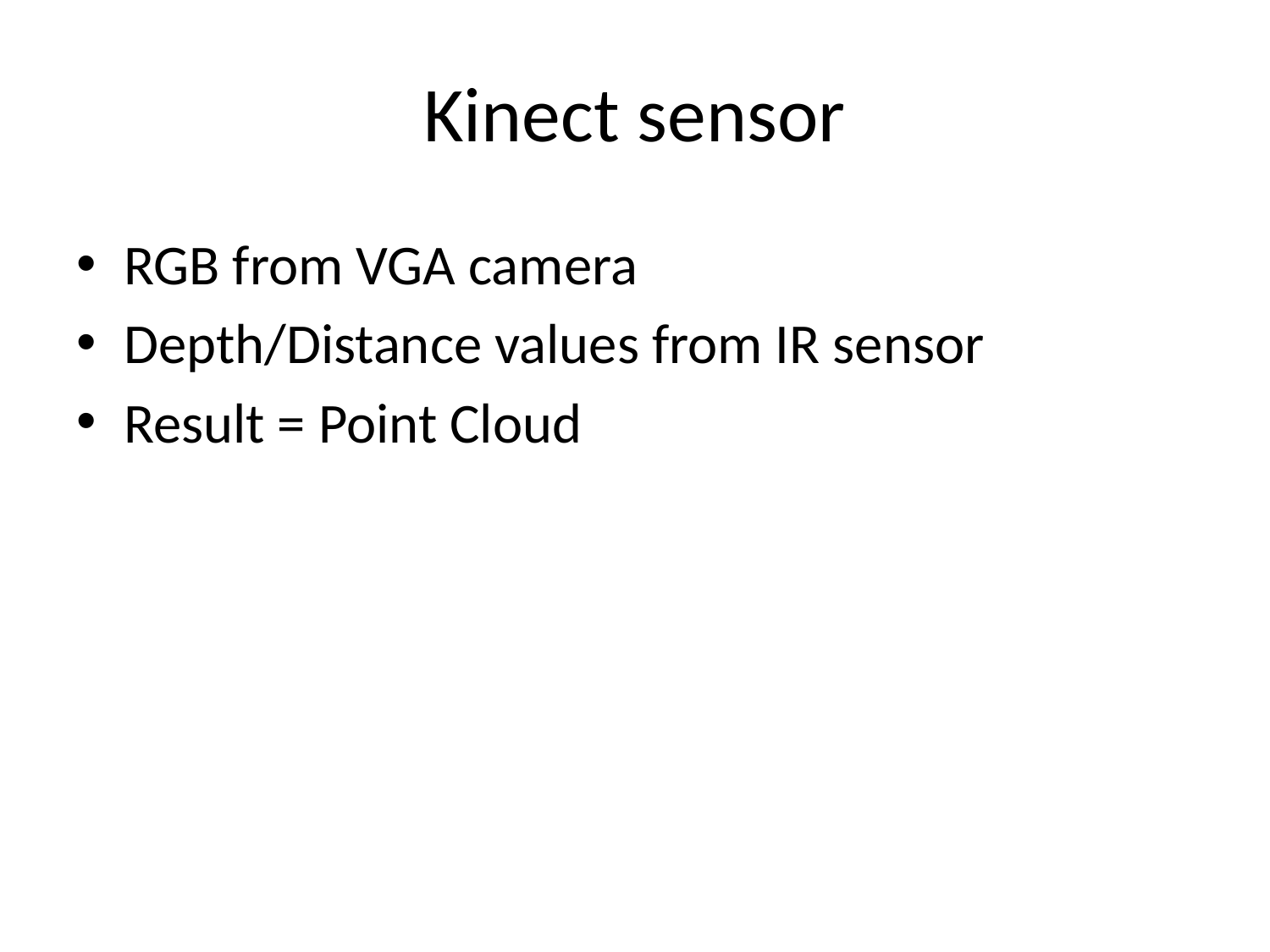

# Kinect sensor
RGB from VGA camera
Depth/Distance values from IR sensor
Result = Point Cloud